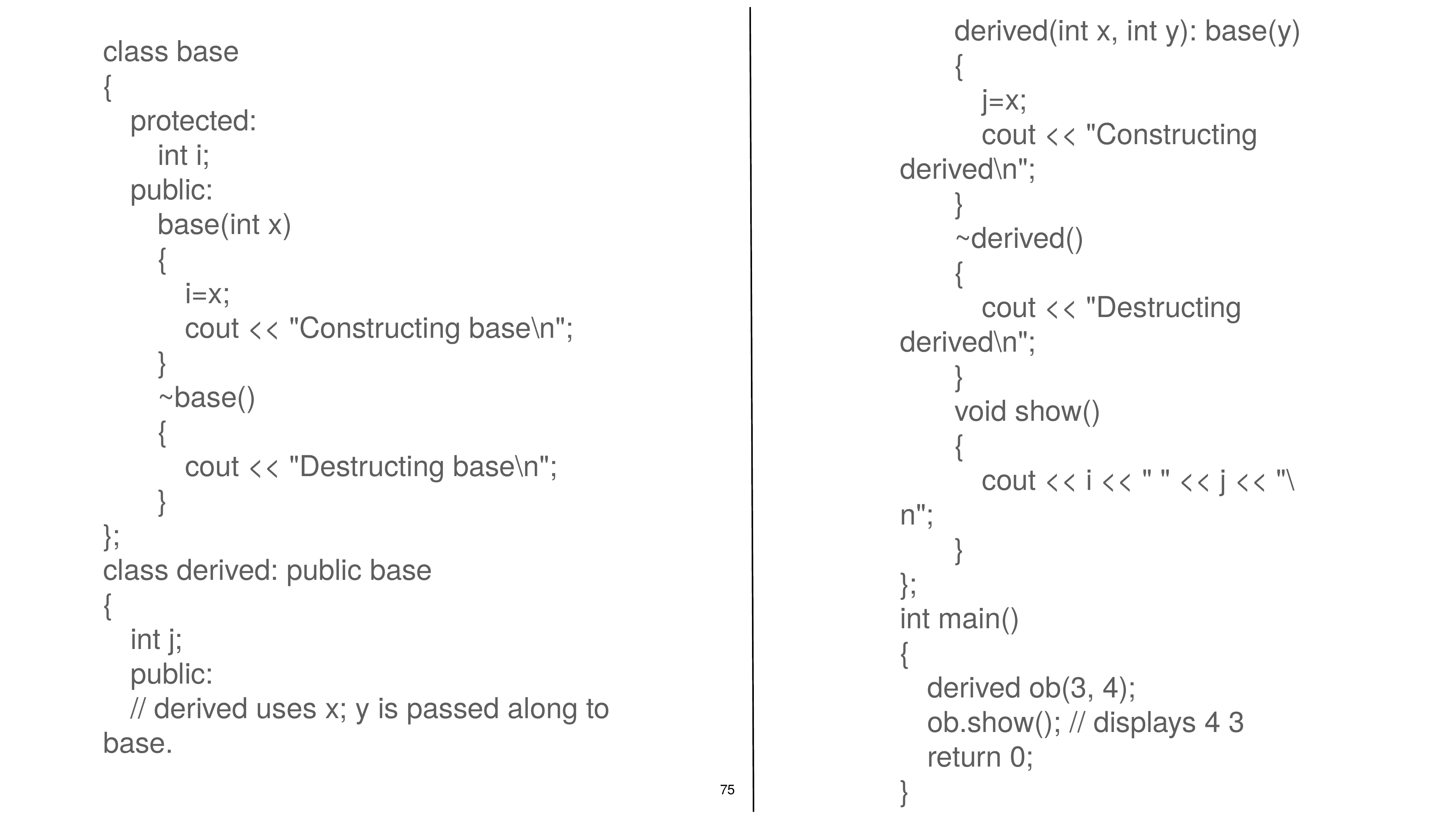

class base
{
protected:
int i;
public:
base(int x)
{
i=x;
cout << "Constructing base\n";
}
~base()
{
cout << "Destructing base\n";
}
};
class derived: public base
{
int j;
public:
// derived uses x; y is passed along to base.
derived(int x, int y): base(y)
{
j=x;
cout << "Constructing derived\n";
}
~derived()
{
cout << "Destructing derived\n";
}
void show()
{
cout << i << " " << j << "\n";
}
};
int main()
{
derived ob(3, 4);
ob.show(); // displays 4 3
return 0;
}
75